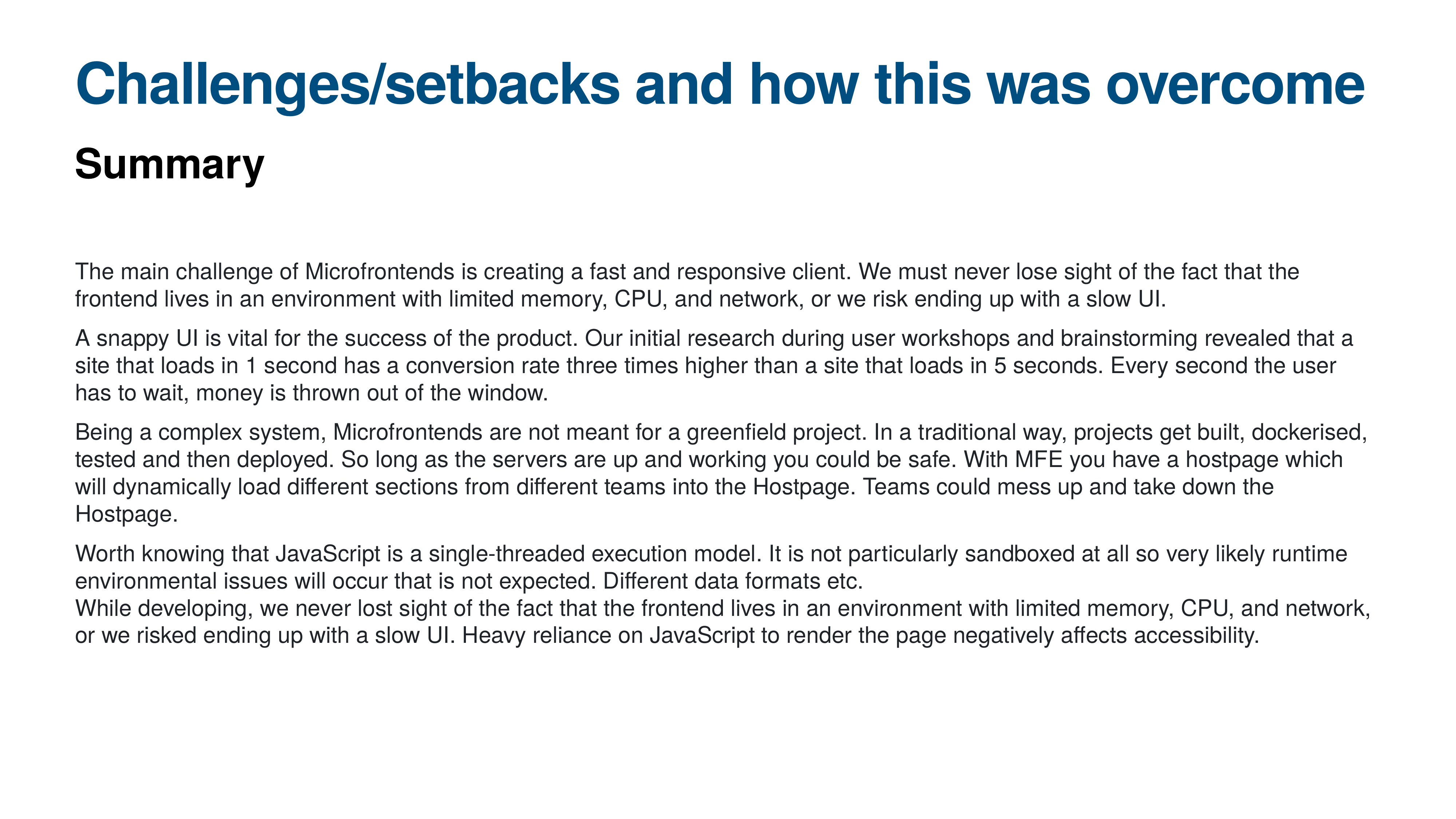

# Challenges/setbacks and how this was overcome
Summary
The main challenge of Microfrontends is creating a fast and responsive client. We must never lose sight of the fact that the frontend lives in an environment with limited memory, CPU, and network, or we risk ending up with a slow UI.
A snappy UI is vital for the success of the product. Our initial research during user workshops and brainstorming revealed that a site that loads in 1 second has a conversion rate three times higher than a site that loads in 5 seconds. Every second the user has to wait, money is thrown out of the window.
Being a complex system, Microfrontends are not meant for a greenfield project. In a traditional way, projects get built, dockerised, tested and then deployed. So long as the servers are up and working you could be safe. With MFE you have a hostpage which will dynamically load different sections from different teams into the Hostpage. Teams could mess up and take down the Hostpage.
Worth knowing that JavaScript is a single-threaded execution model. It is not particularly sandboxed at all so very likely runtime environmental issues will occur that is not expected. Different data formats etc.
While developing, we never lost sight of the fact that the frontend lives in an environment with limited memory, CPU, and network, or we risked ending up with a slow UI. Heavy reliance on JavaScript to render the page negatively affects accessibility.